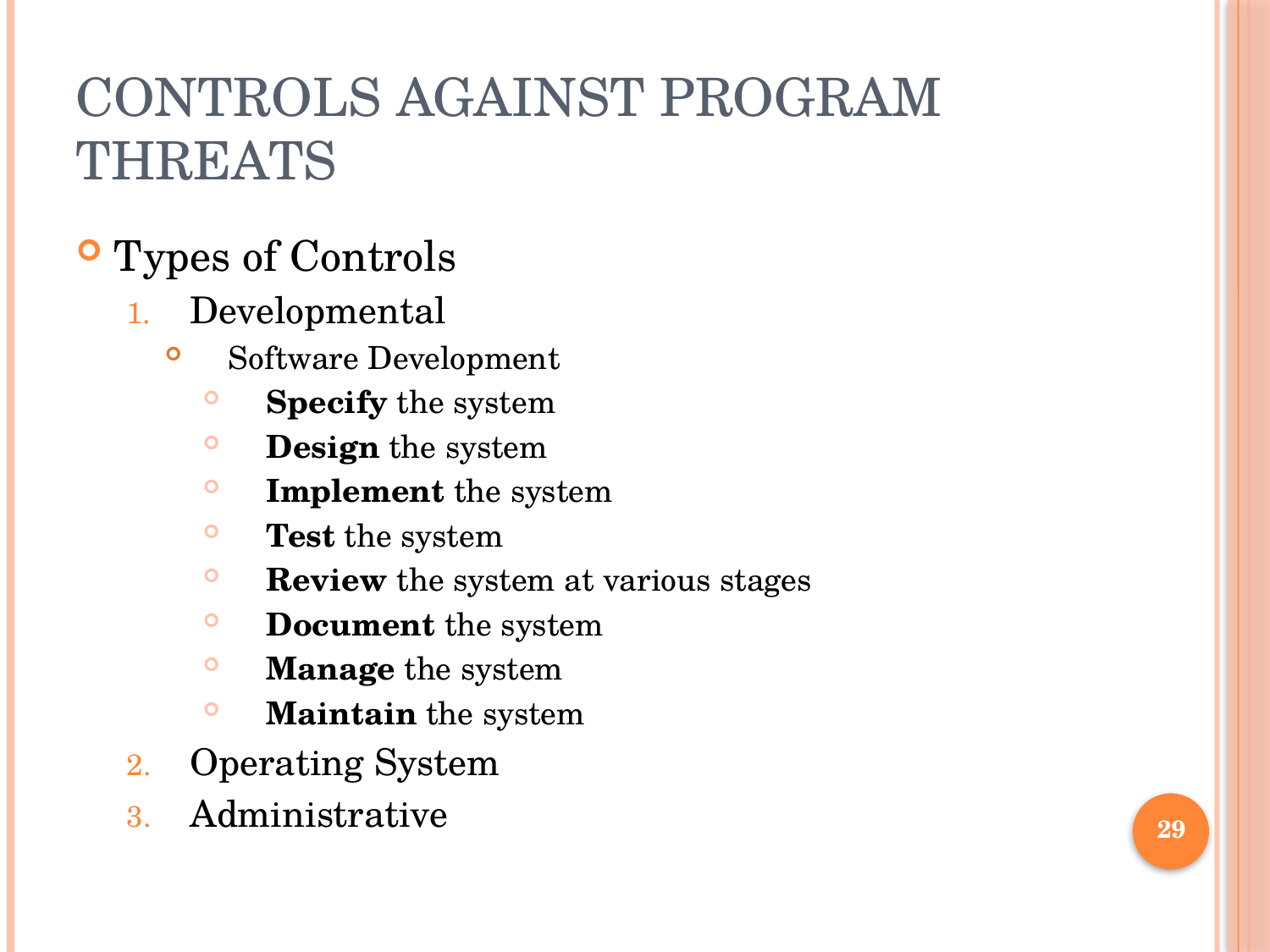

# Controls Against Program Threats
Types of Controls
Developmental
Software Development
Specify the system
Design the system
Implement the system
Test the system
Review the system at various stages
Document the system
Manage the system
Maintain the system
Operating System
Administrative
29